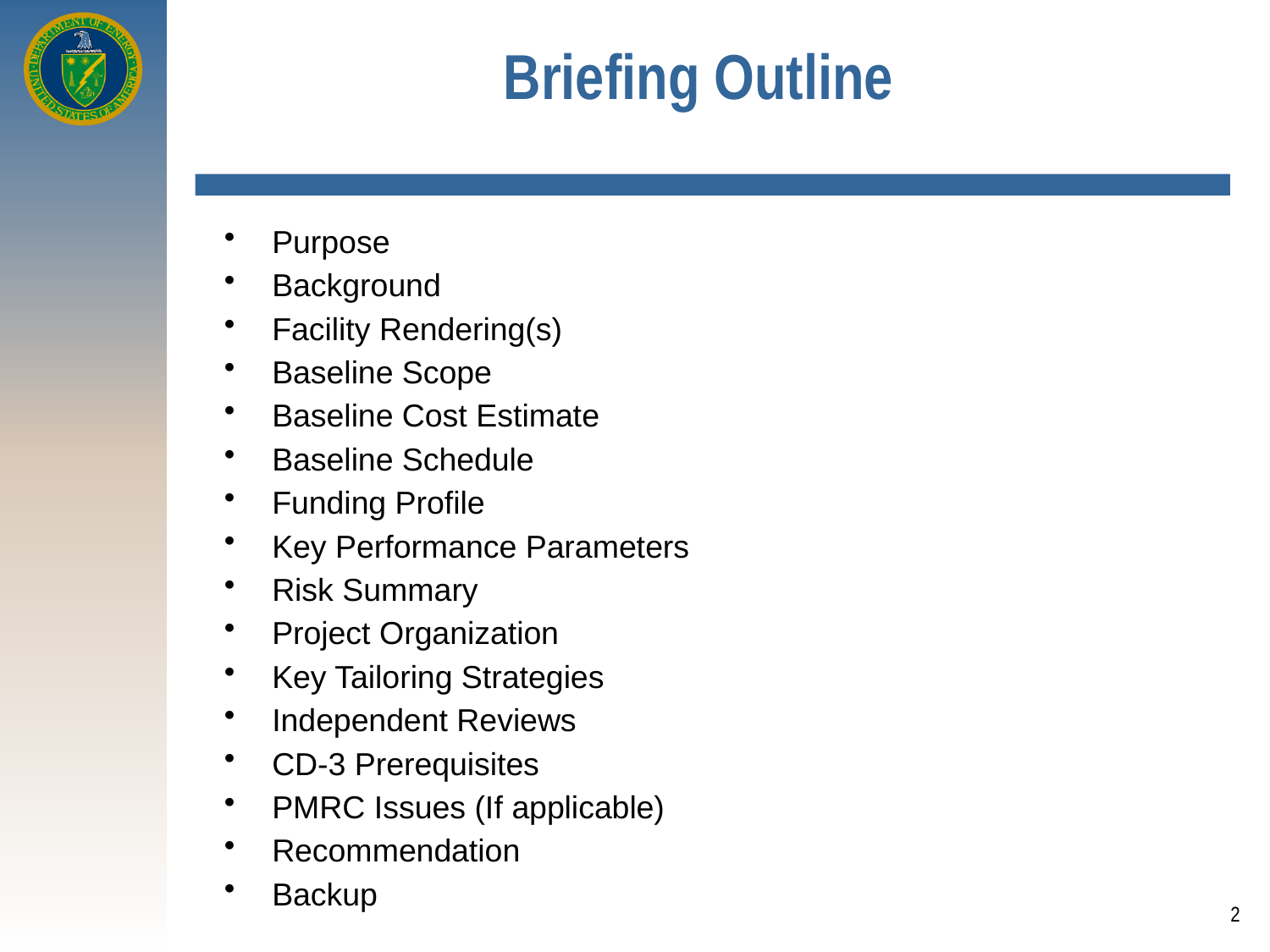

Briefing Outline
Purpose
Background
Facility Rendering(s)
Baseline Scope
Baseline Cost Estimate
Baseline Schedule
Funding Profile
Key Performance Parameters
Risk Summary
Project Organization
Key Tailoring Strategies
Independent Reviews
CD-3 Prerequisites
PMRC Issues (If applicable)
Recommendation
Backup
2